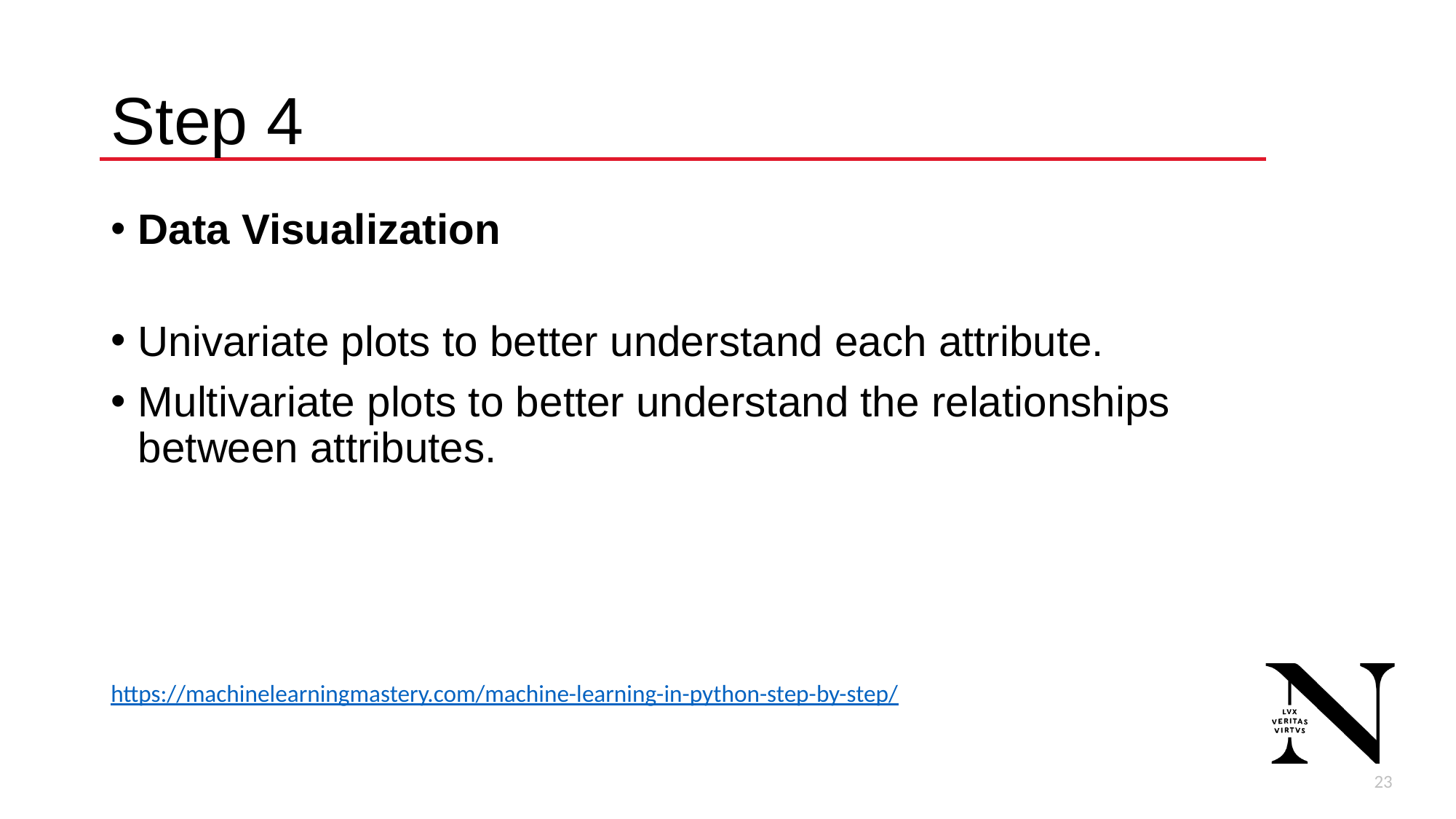

# Step 4
Data Visualization
Univariate plots to better understand each attribute.
Multivariate plots to better understand the relationships between attributes.

https://machinelearningmastery.com/machine-learning-in-python-step-by-step/
23